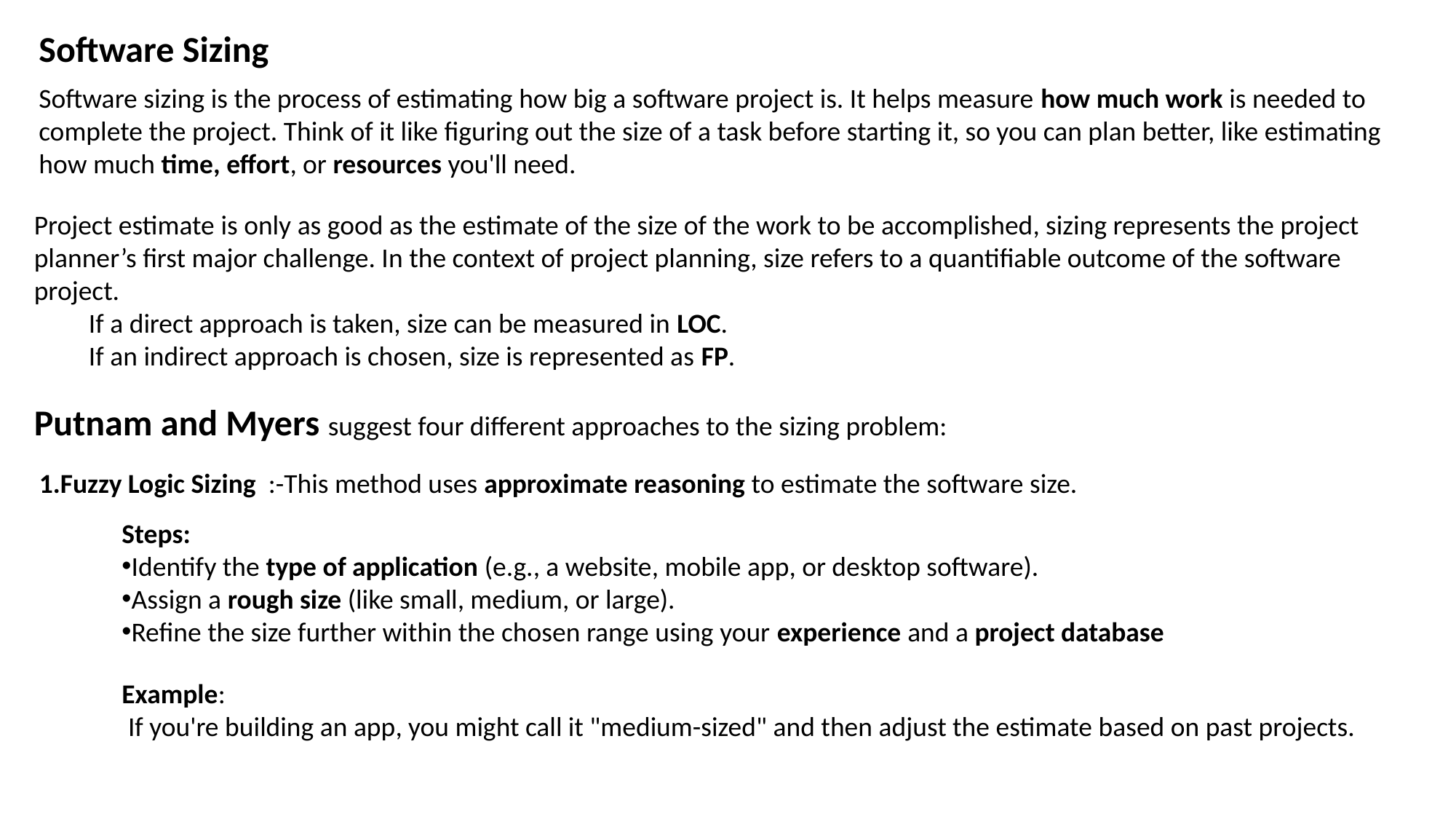

Software Sizing
Software sizing is the process of estimating how big a software project is. It helps measure how much work is needed to complete the project. Think of it like figuring out the size of a task before starting it, so you can plan better, like estimating how much time, effort, or resources you'll need.
Project estimate is only as good as the estimate of the size of the work to be accomplished, sizing represents the project planner’s first major challenge. In the context of project planning, size refers to a quantifiable outcome of the software project.
If a direct approach is taken, size can be measured in LOC.
If an indirect approach is chosen, size is represented as FP.
Putnam and Myers suggest four different approaches to the sizing problem:
1.Fuzzy Logic Sizing  :-This method uses approximate reasoning to estimate the software size.
Steps:
Identify the type of application (e.g., a website, mobile app, or desktop software).
Assign a rough size (like small, medium, or large).
Refine the size further within the chosen range using your experience and a project database
Example:
 If you're building an app, you might call it "medium-sized" and then adjust the estimate based on past projects.